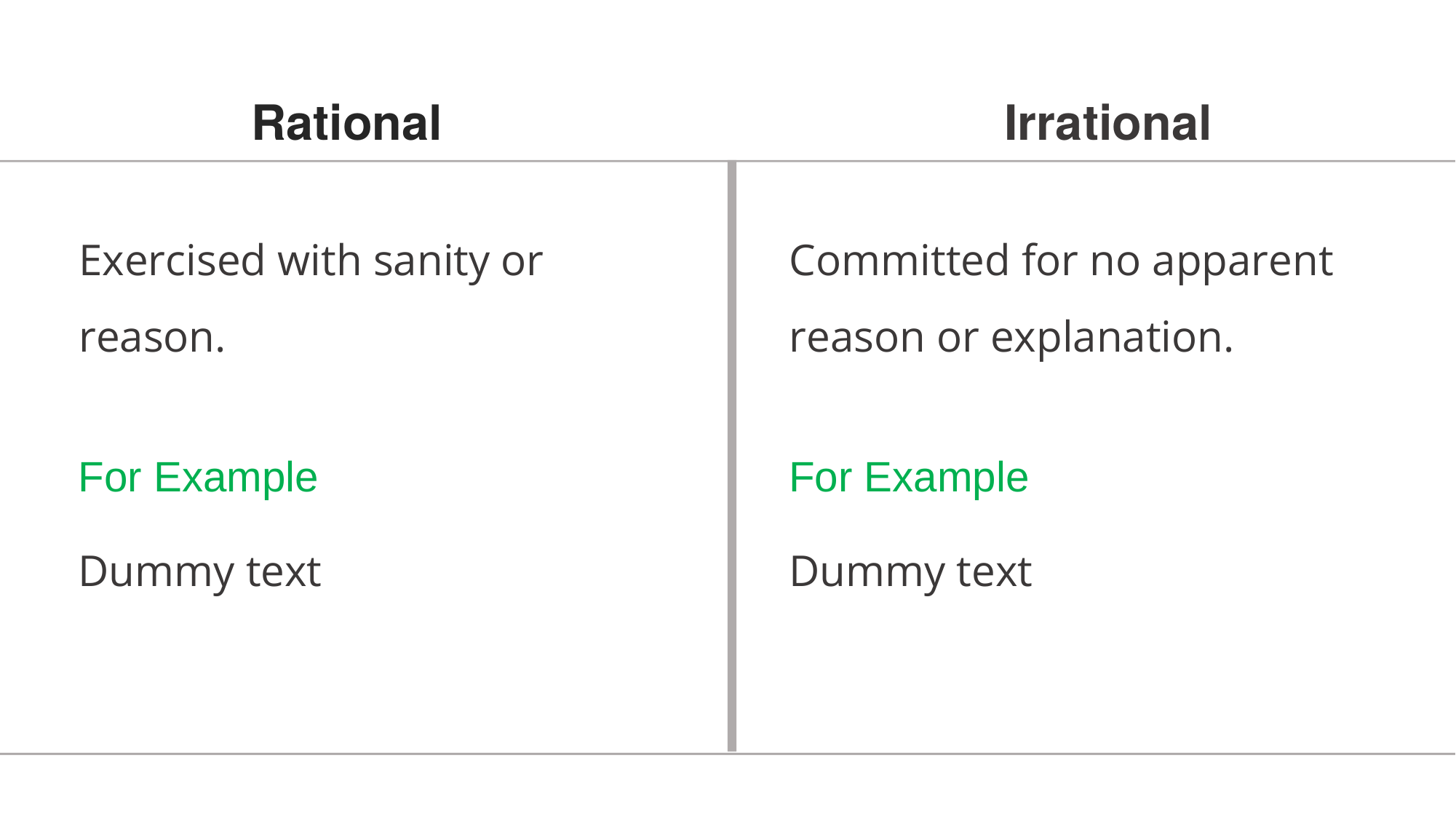

Irrational
Rational

Exercised with sanity or
reason.
Committed for no apparent reason or explanation.
For Example
For Example

Dummy text
Dummy text